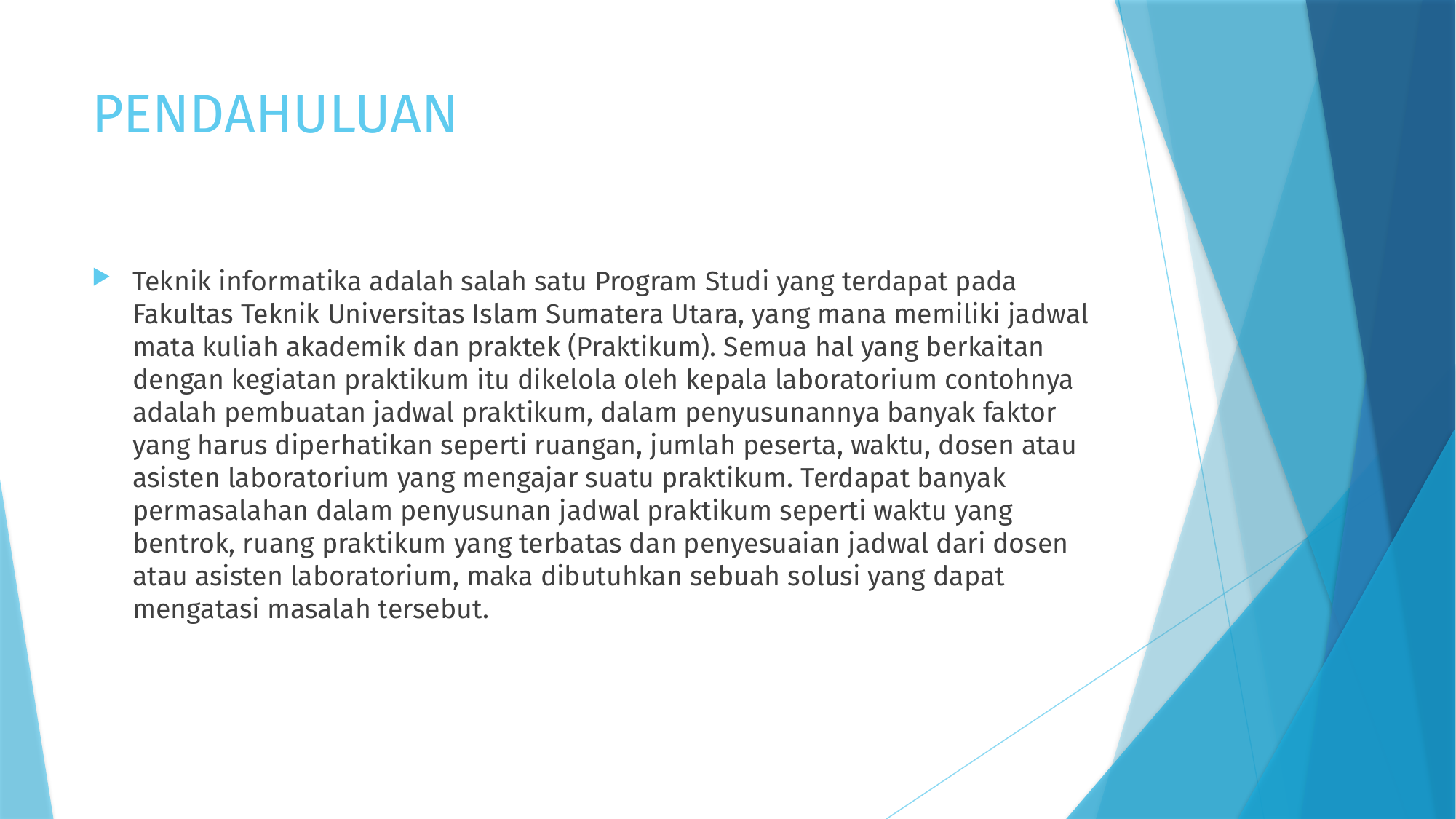

# PENDAHULUAN
Teknik informatika adalah salah satu Program Studi yang terdapat pada Fakultas Teknik Universitas Islam Sumatera Utara, yang mana memiliki jadwal mata kuliah akademik dan praktek (Praktikum). Semua hal yang berkaitan dengan kegiatan praktikum itu dikelola oleh kepala laboratorium contohnya adalah pembuatan jadwal praktikum, dalam penyusunannya banyak faktor yang harus diperhatikan seperti ruangan, jumlah peserta, waktu, dosen atau asisten laboratorium yang mengajar suatu praktikum. Terdapat banyak permasalahan dalam penyusunan jadwal praktikum seperti waktu yang bentrok, ruang praktikum yang terbatas dan penyesuaian jadwal dari dosen atau asisten laboratorium, maka dibutuhkan sebuah solusi yang dapat mengatasi masalah tersebut.